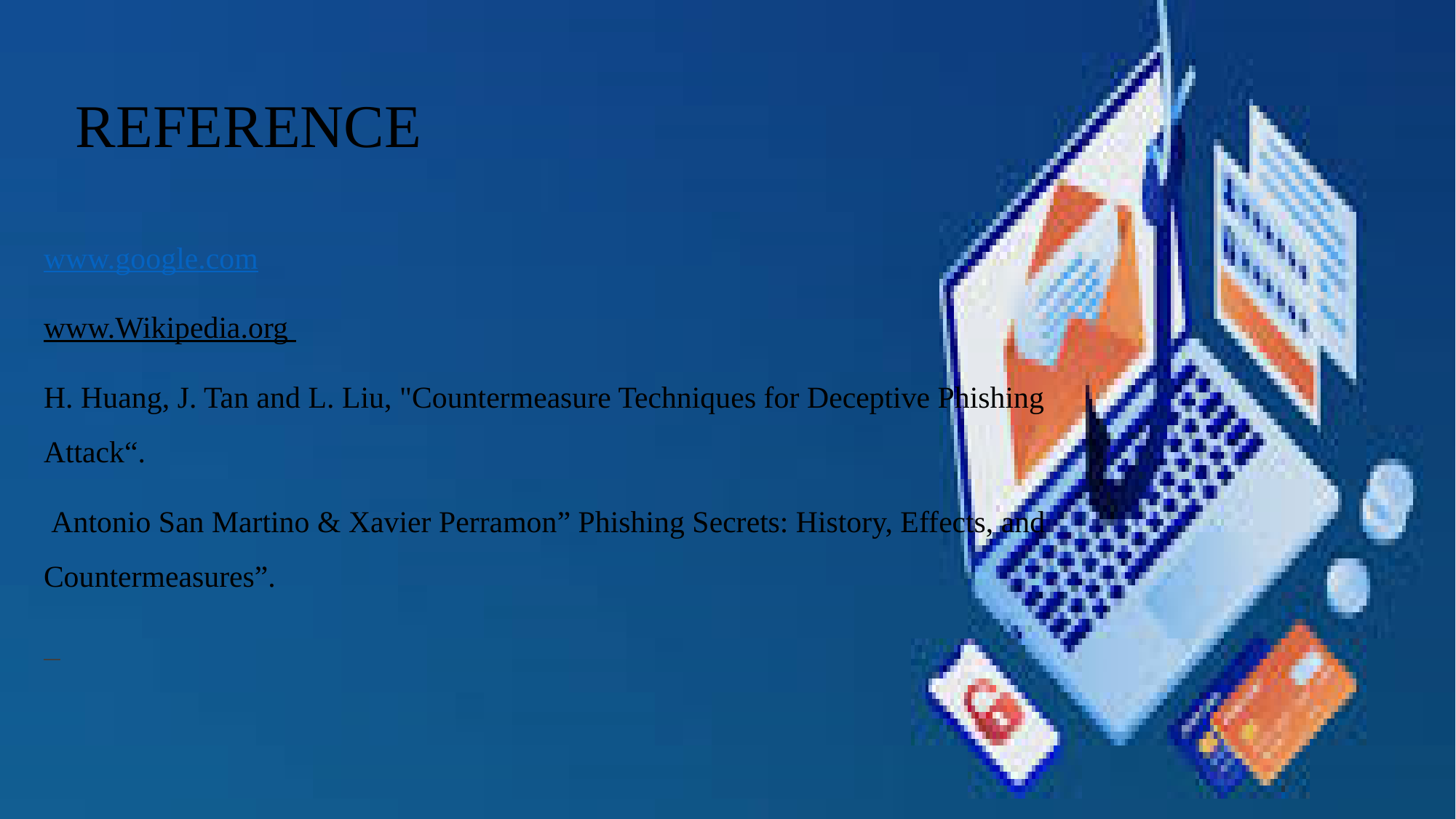

# REFERENCE
www.google.com
www.Wikipedia.org
H. Huang, J. Tan and L. Liu, "Countermeasure Techniques for Deceptive Phishing Attack“.
 Antonio San Martino & Xavier Perramon” Phishing Secrets: History, Effects, and Countermeasures”.